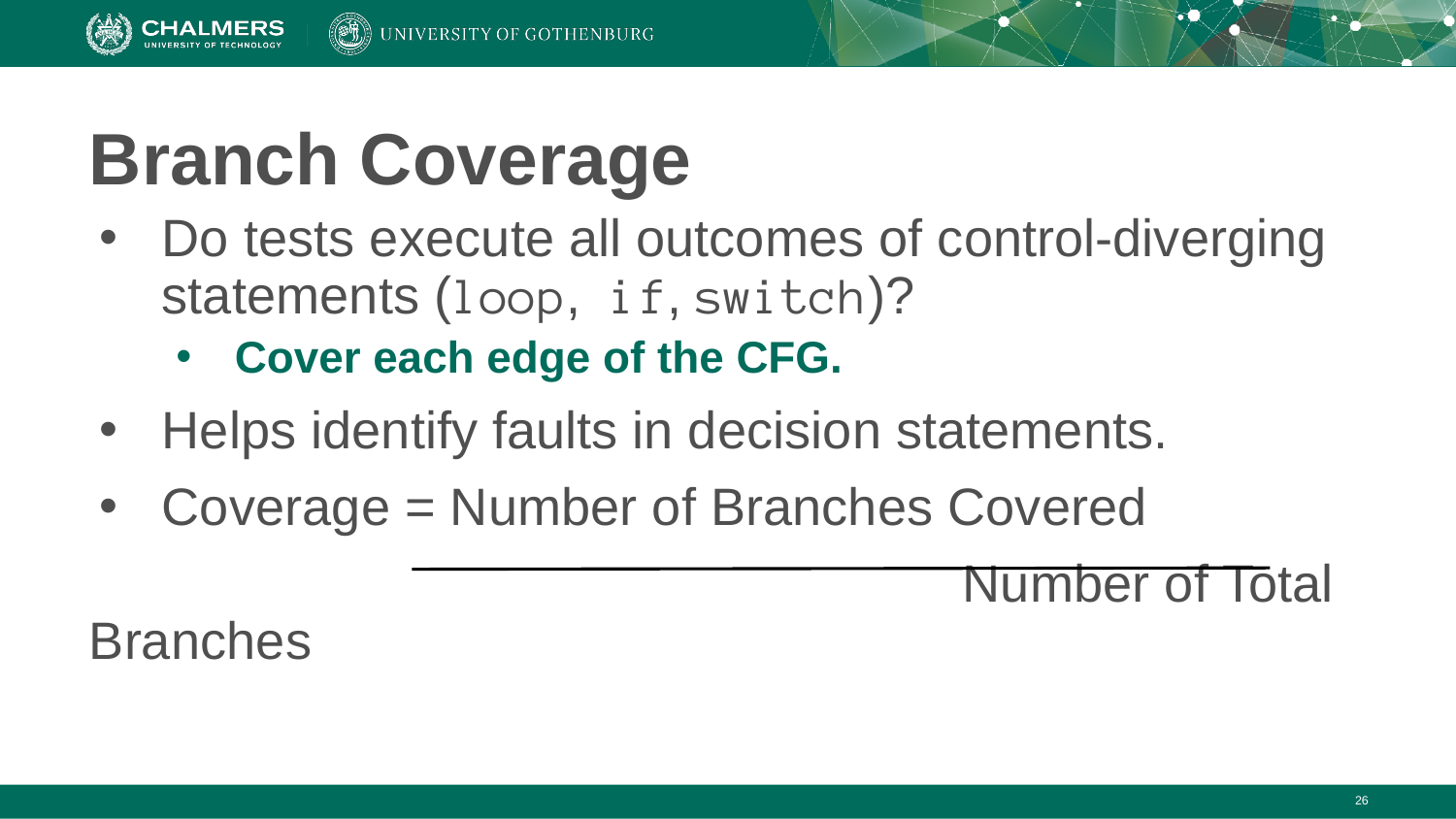

# Branch Coverage
Do tests execute all outcomes of control-diverging statements (loop, if, switch)?
Cover each edge of the CFG.
Helps identify faults in decision statements.
Coverage = Number of Branches Covered
						Number of Total Branches
26